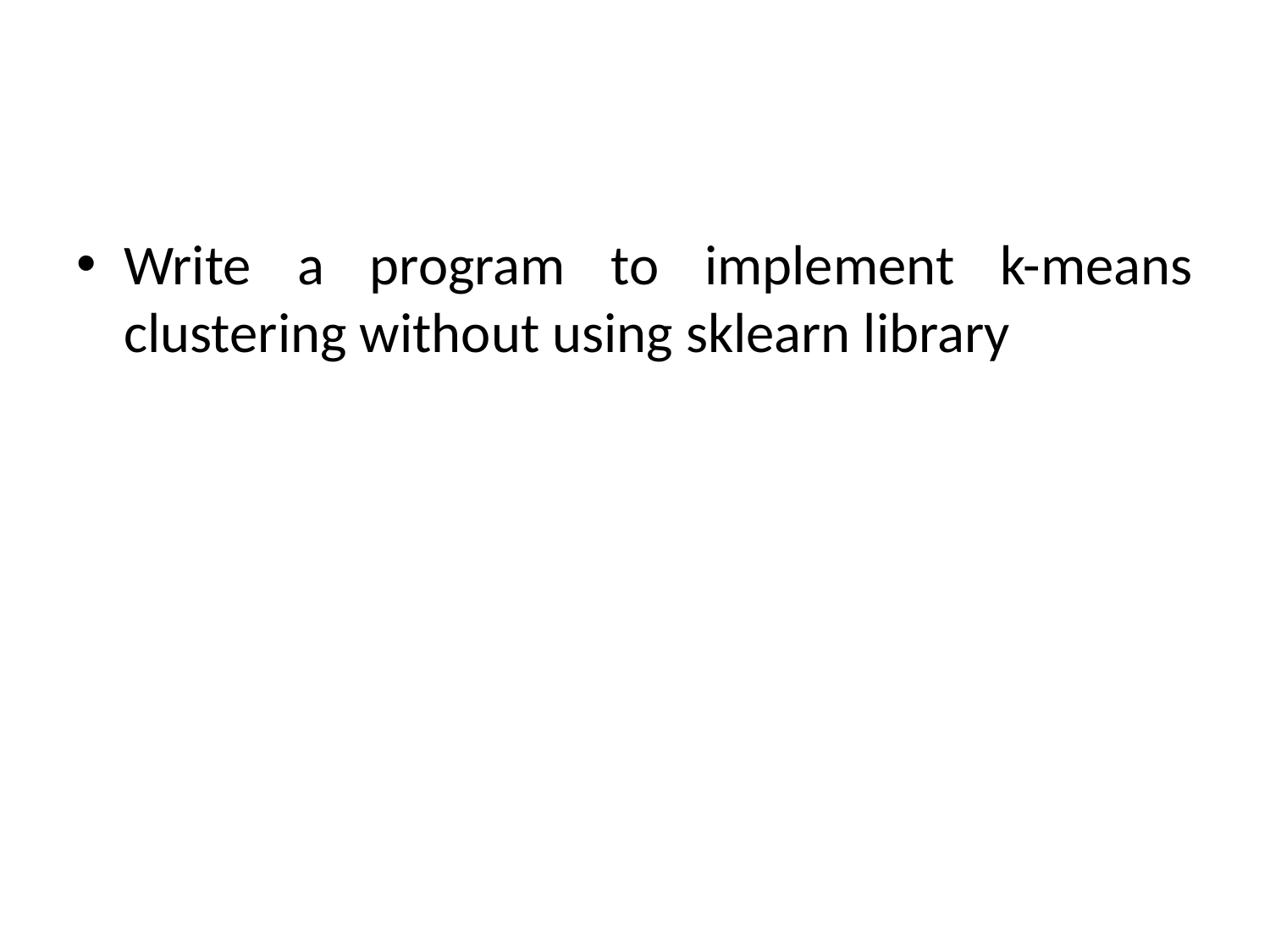

#
Write a program to implement k-means clustering without using sklearn library